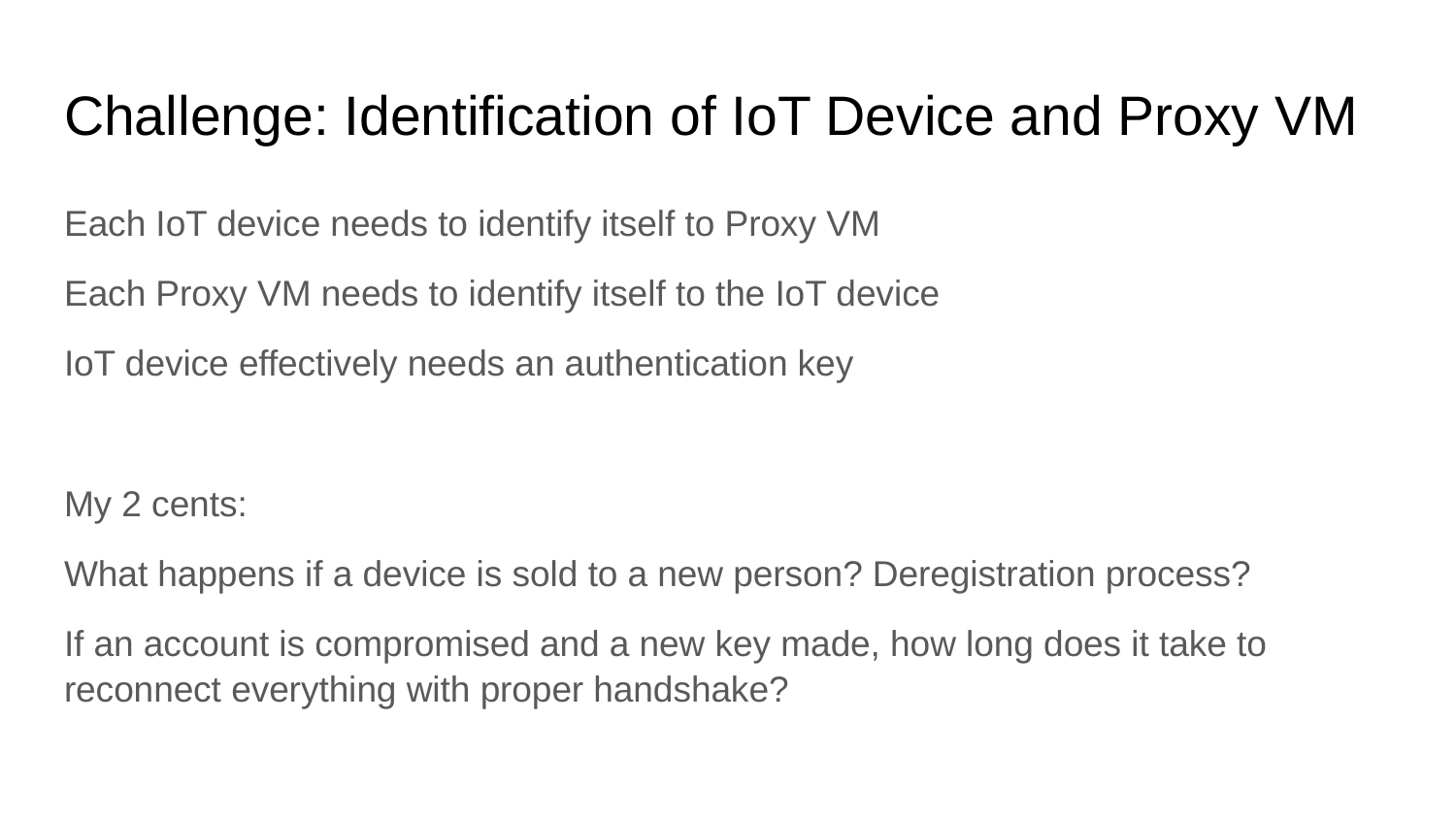

# Challenge: Identification of IoT Device and Proxy VM
Each IoT device needs to identify itself to Proxy VM
Each Proxy VM needs to identify itself to the IoT device
IoT device effectively needs an authentication key

My 2 cents:
What happens if a device is sold to a new person? Deregistration process?
If an account is compromised and a new key made, how long does it take to reconnect everything with proper handshake?